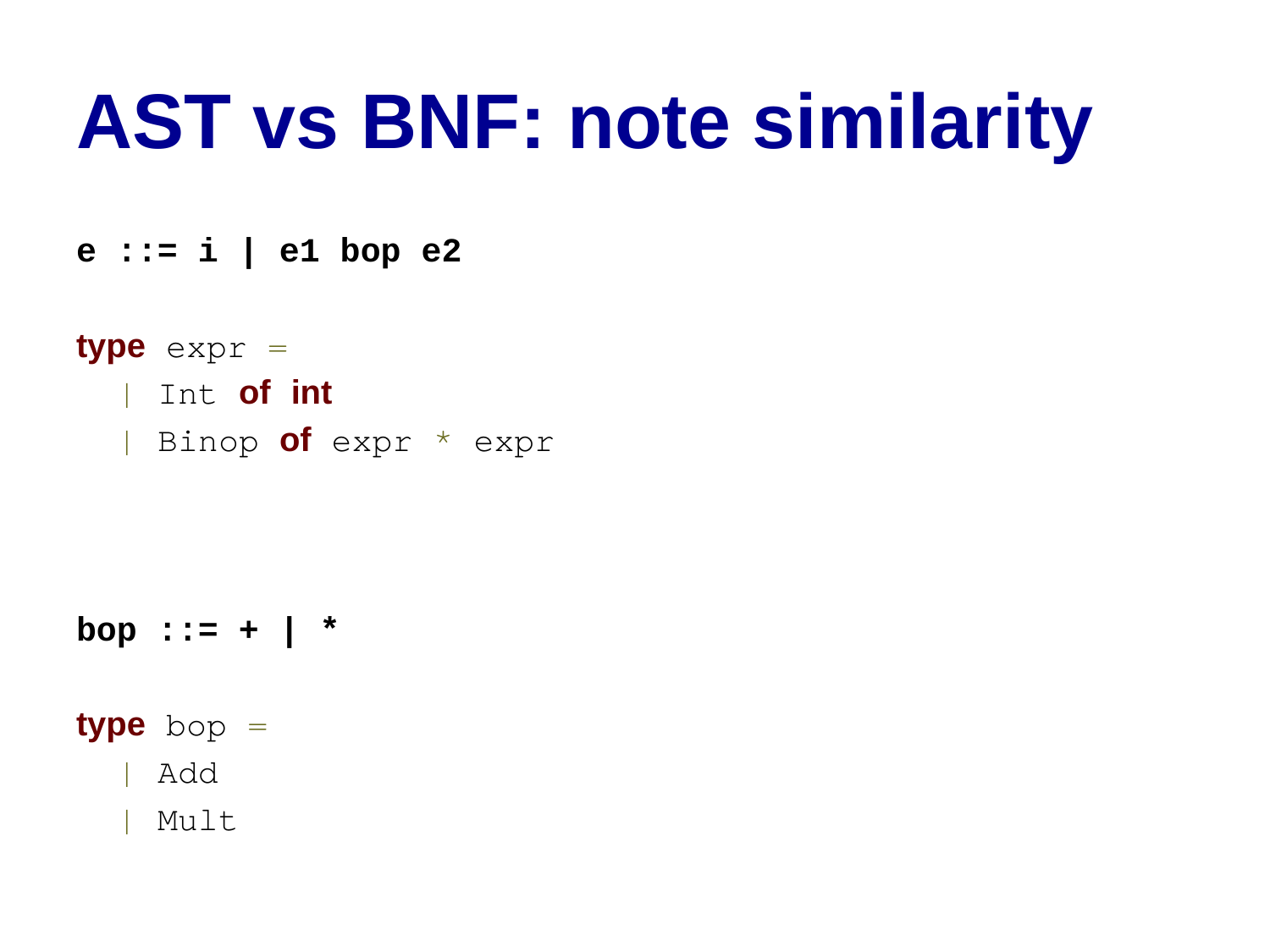

# AST vs BNF: note similarity
e ::= i | e1 bop e2

type expr =
  | Int of int
  | Binop of expr * expr

bop ::= + | *

type bop =
  | Add
  | Mult